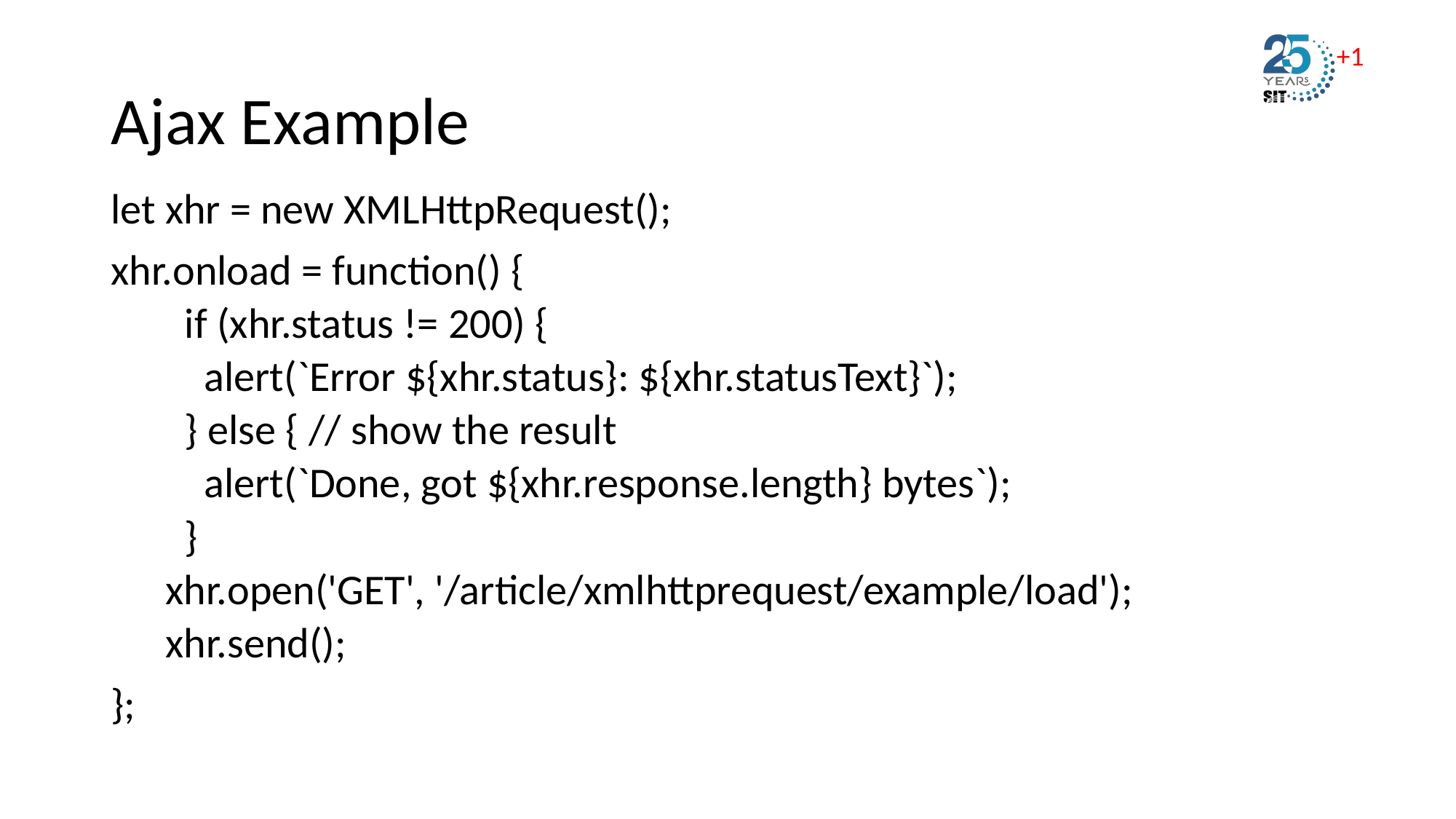

# Ajax Example
let xhr = new XMLHttpRequest();
xhr.onload = function() {
  if (xhr.status != 200) {
    alert(`Error ${xhr.status}: ${xhr.statusText}`);
  } else { // show the result
    alert(`Done, got ${xhr.response.length} bytes`);
  }
xhr.open('GET', '/article/xmlhttprequest/example/load');
xhr.send();
};